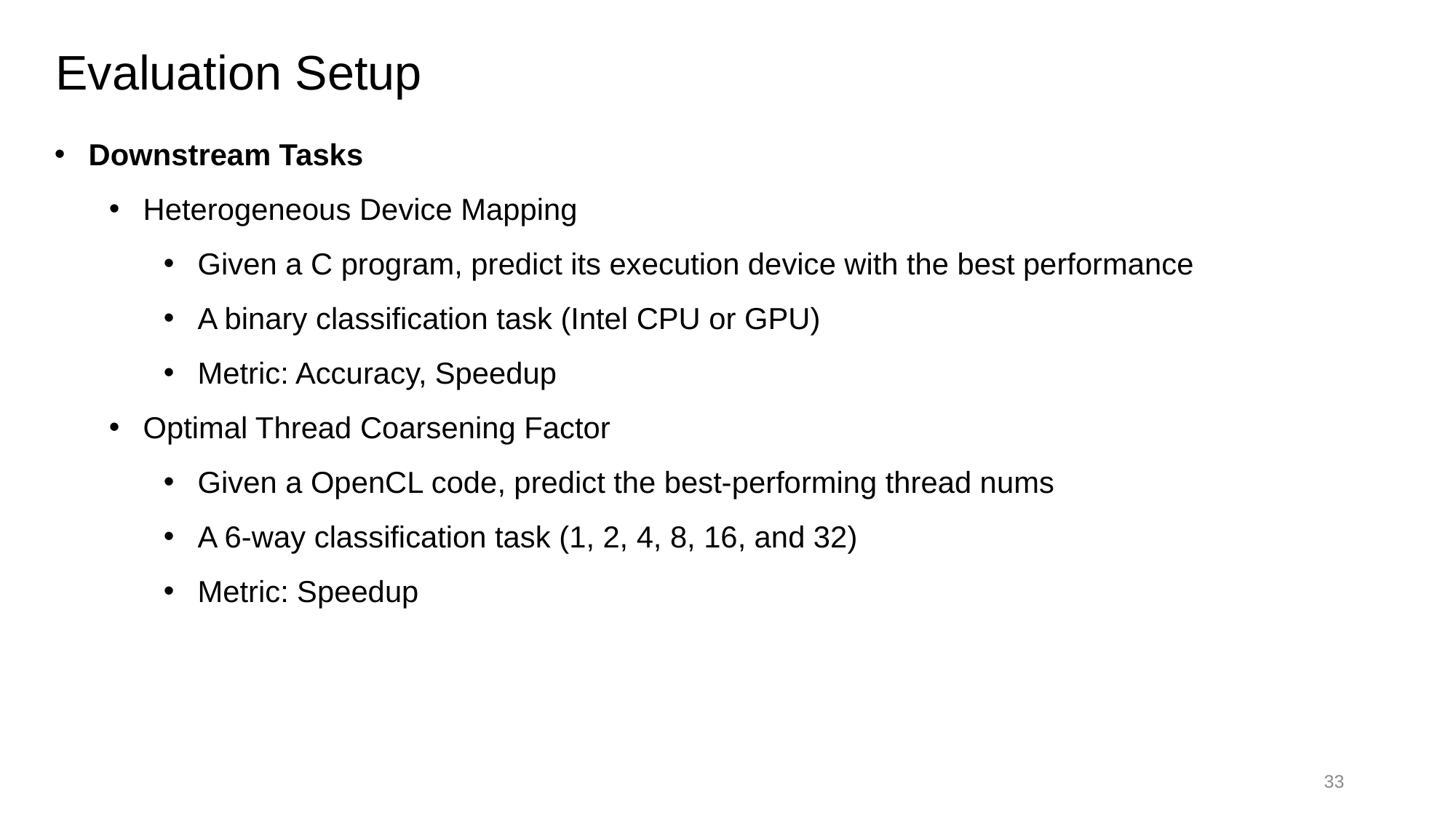

Evaluation Setup
Downstream Tasks
Heterogeneous Device Mapping
Given a C program, predict its execution device with the best performance
A binary classification task (Intel CPU or GPU)
Metric: Accuracy, Speedup
Optimal Thread Coarsening Factor
Given a OpenCL code, predict the best-performing thread nums
A 6-way classification task (1, 2, 4, 8, 16, and 32)
Metric: Speedup
33